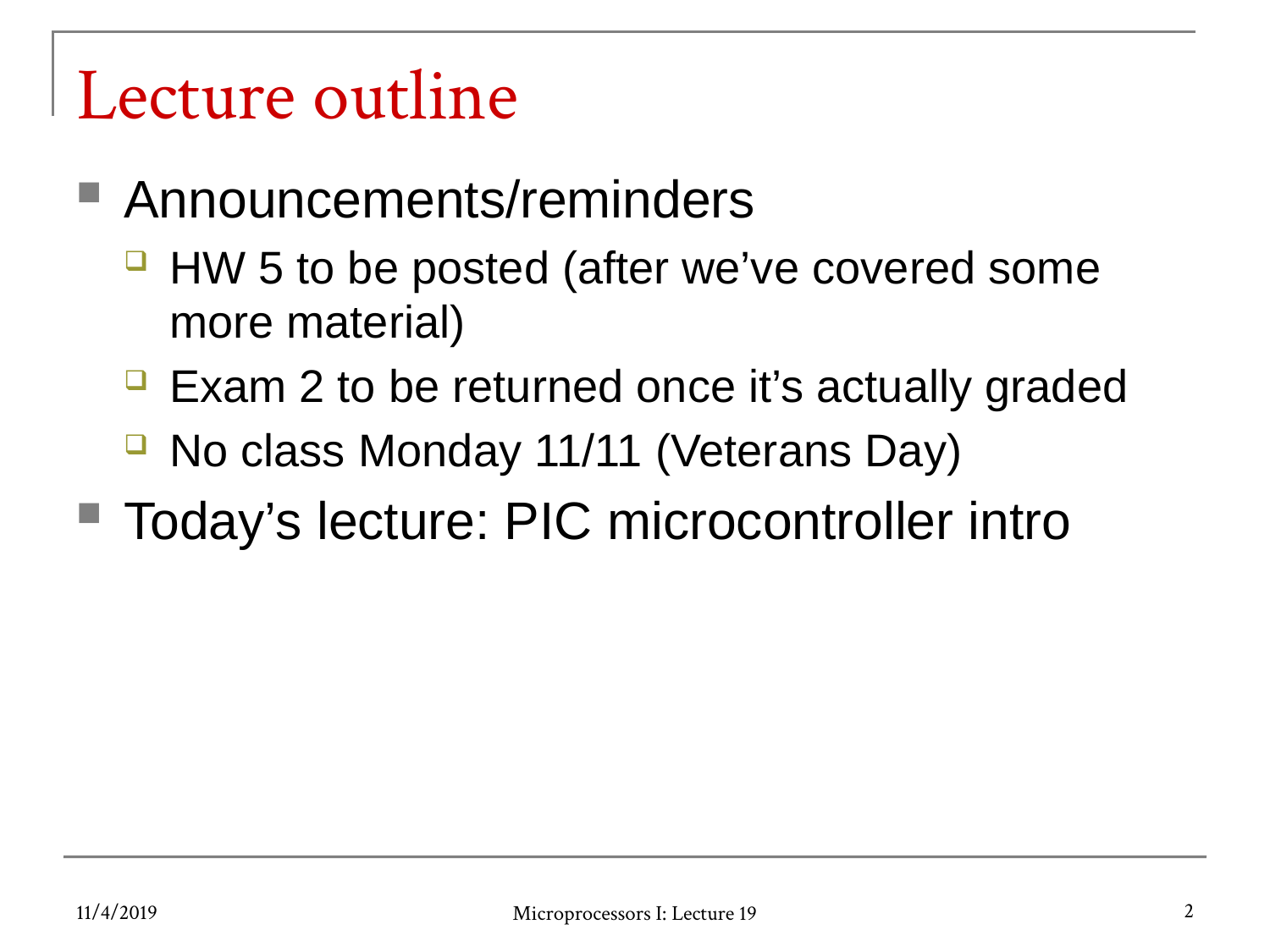

# Lecture outline
Announcements/reminders
HW 5 to be posted (after we’ve covered some more material)
Exam 2 to be returned once it’s actually graded
No class Monday 11/11 (Veterans Day)
Today’s lecture: PIC microcontroller intro
11/4/2019
2
Microprocessors I: Lecture 19